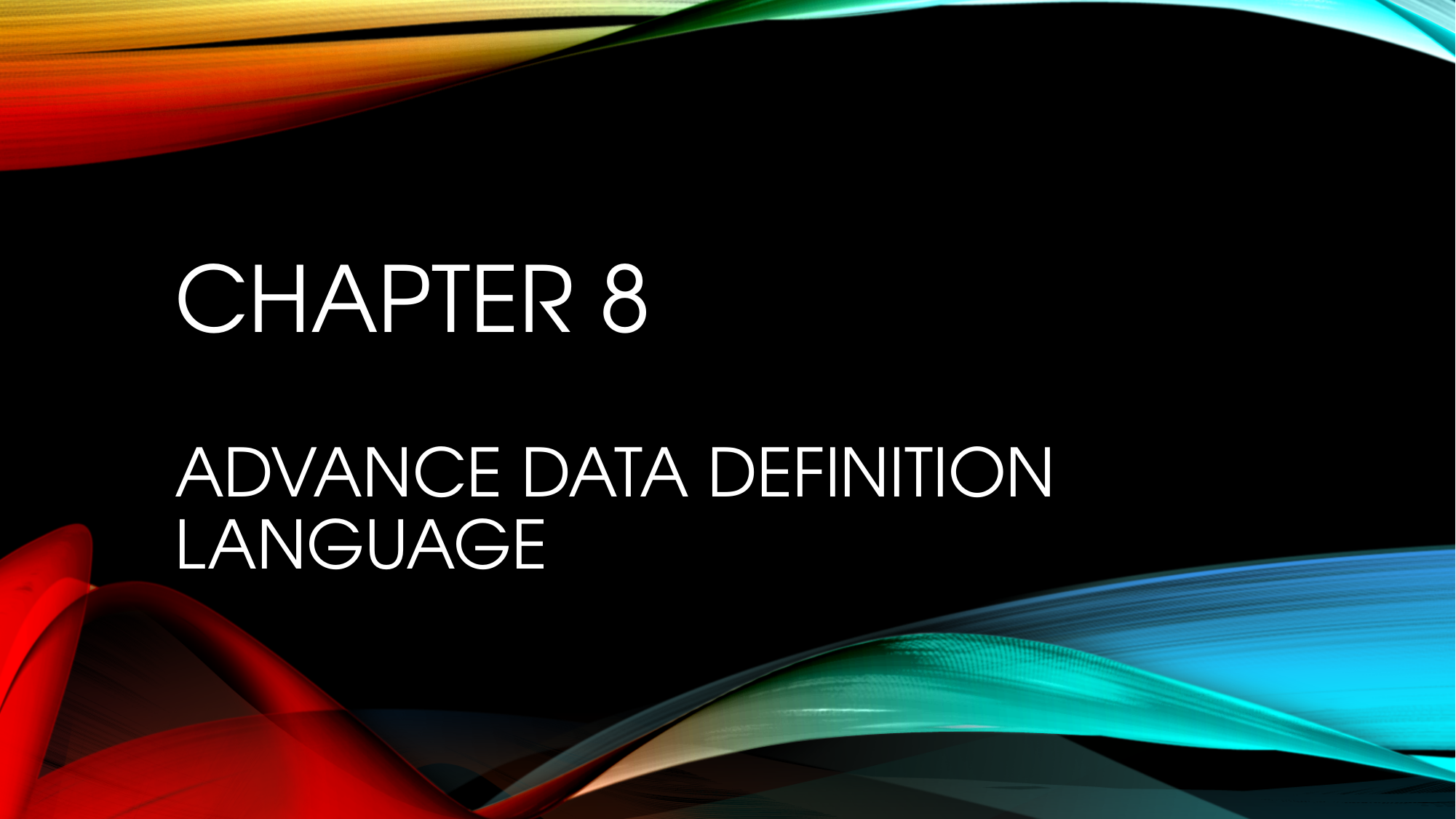

# Chapter 8
ADVANCE DATA DEFINITION LANGUAGE